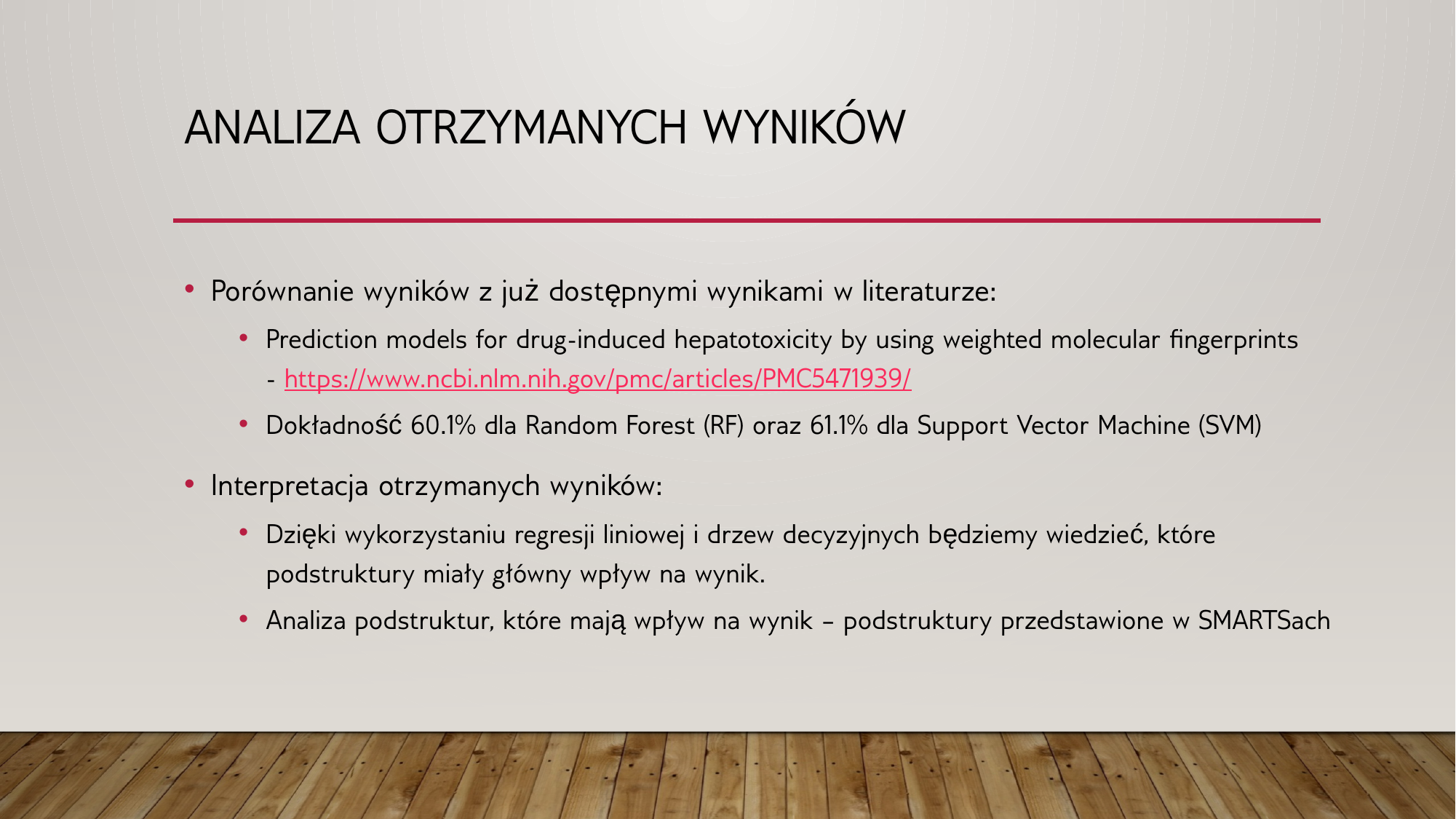

# Analiza otrzymanych wyników
Porównanie wyników z już dostępnymi wynikami w literaturze:
Prediction models for drug-induced hepatotoxicity by using weighted molecular fingerprints - https://www.ncbi.nlm.nih.gov/pmc/articles/PMC5471939/
Dokładność 60.1% dla Random Forest (RF) oraz 61.1% dla Support Vector Machine (SVM)

Interpretacja otrzymanych wyników:
Dzięki wykorzystaniu regresji liniowej i drzew decyzyjnych będziemy wiedzieć, które podstruktury miały główny wpływ na wynik.
Analiza podstruktur, które mają wpływ na wynik – podstruktury przedstawione w SMARTSach